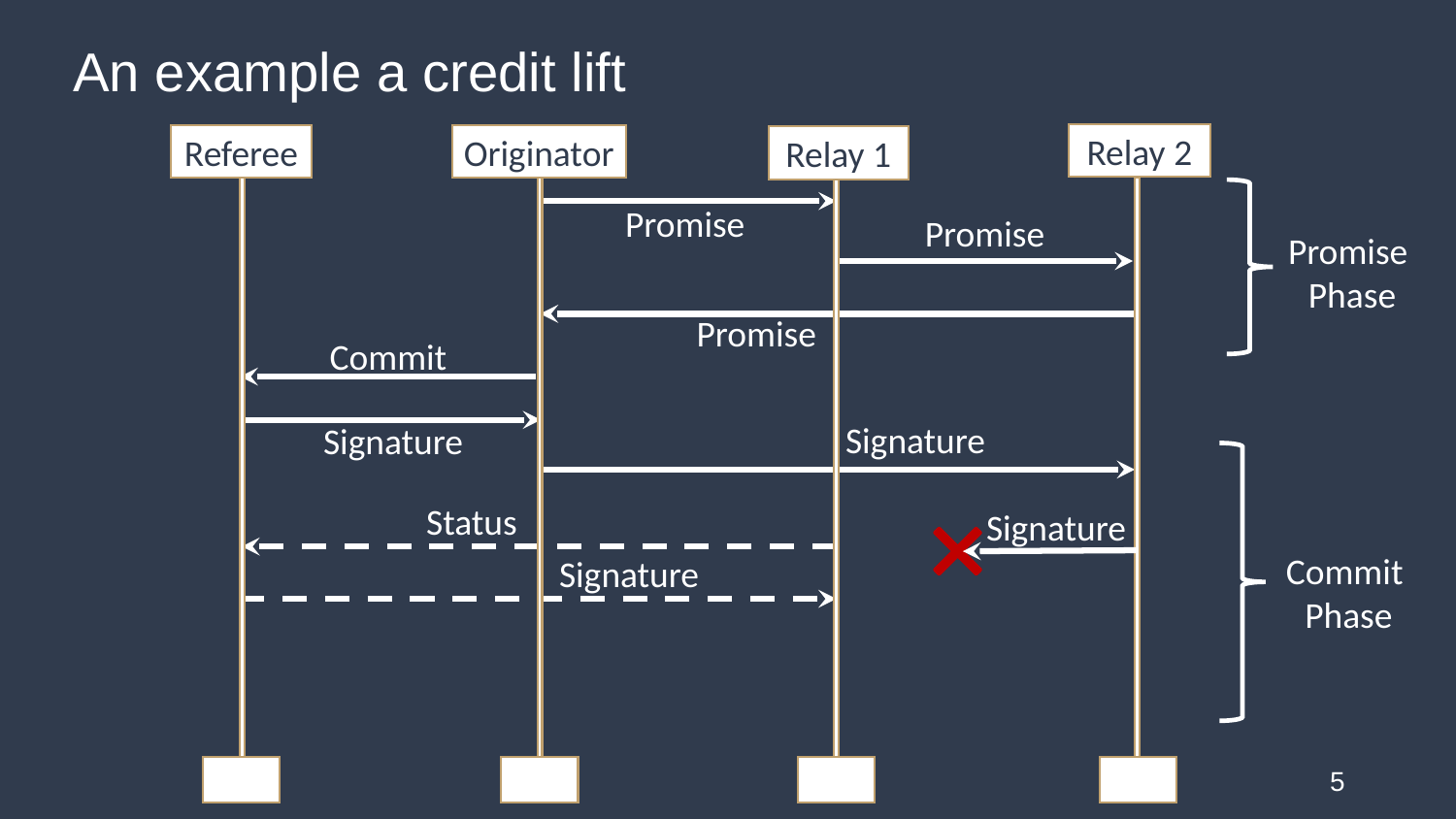

# An example a credit lift
Relay 2
Referee
Originator
Relay 1

Promise
Phase
Promise
Promise
Promise
Commit
Signature
Signature

Commit
Phase
Status
Signature

Signature

5